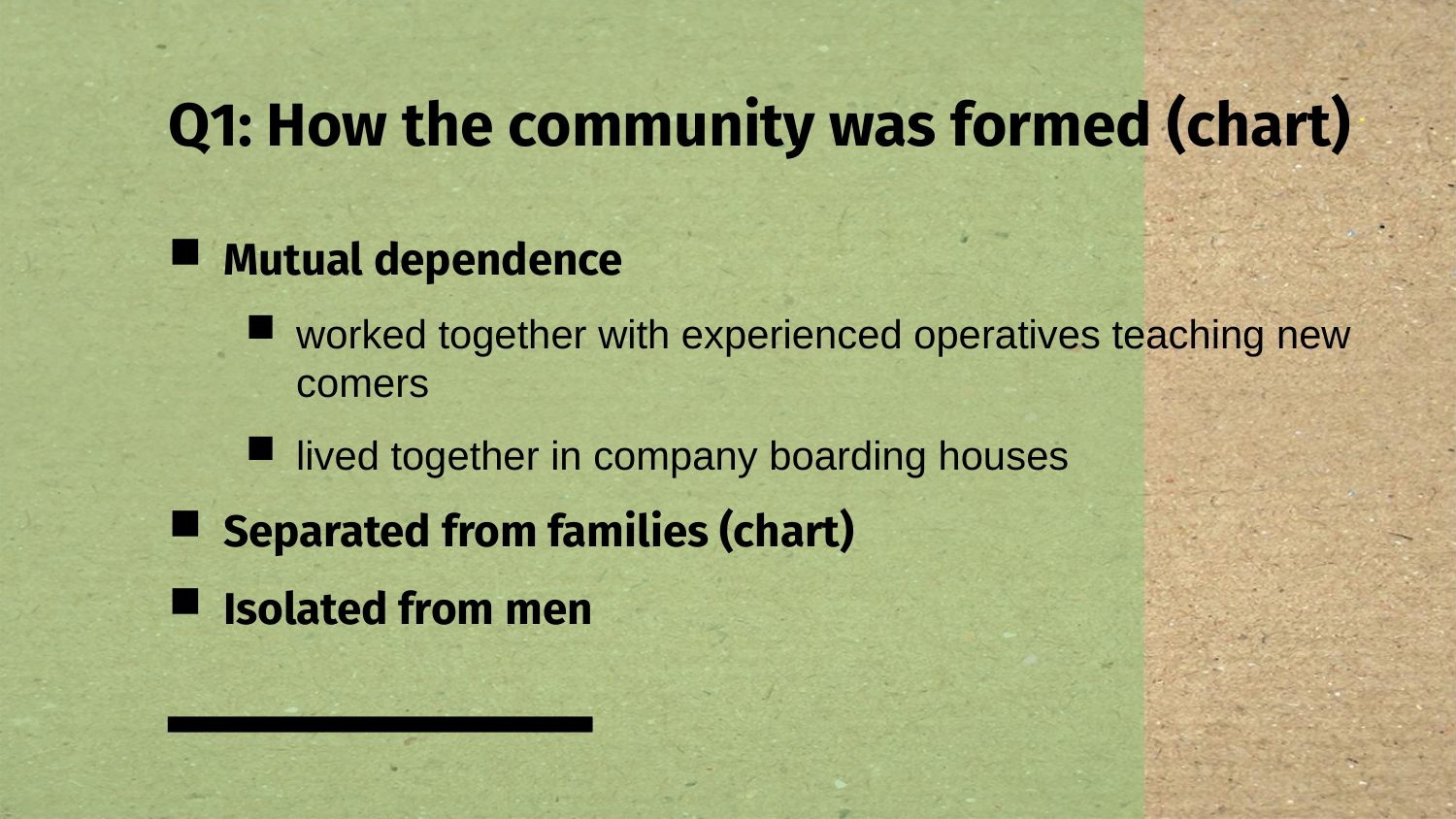

# Q1: How the community was formed (chart)
Mutual dependence
worked together with experienced operatives teaching new comers
lived together in company boarding houses
Separated from families (chart)
Isolated from men